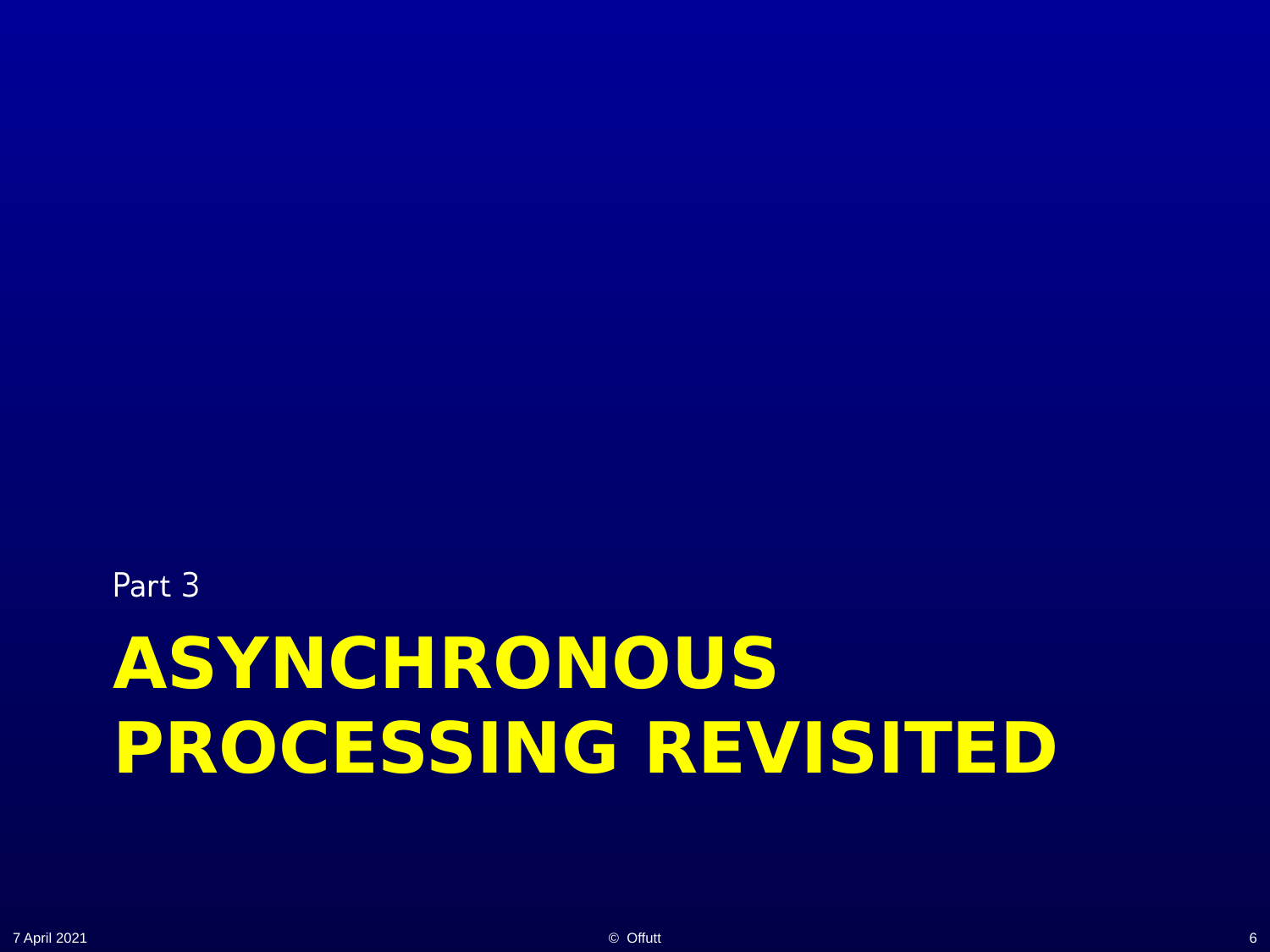

Part 3
# Asynchronous PROCESSING revisited
7 April 2021
©  Offutt
6